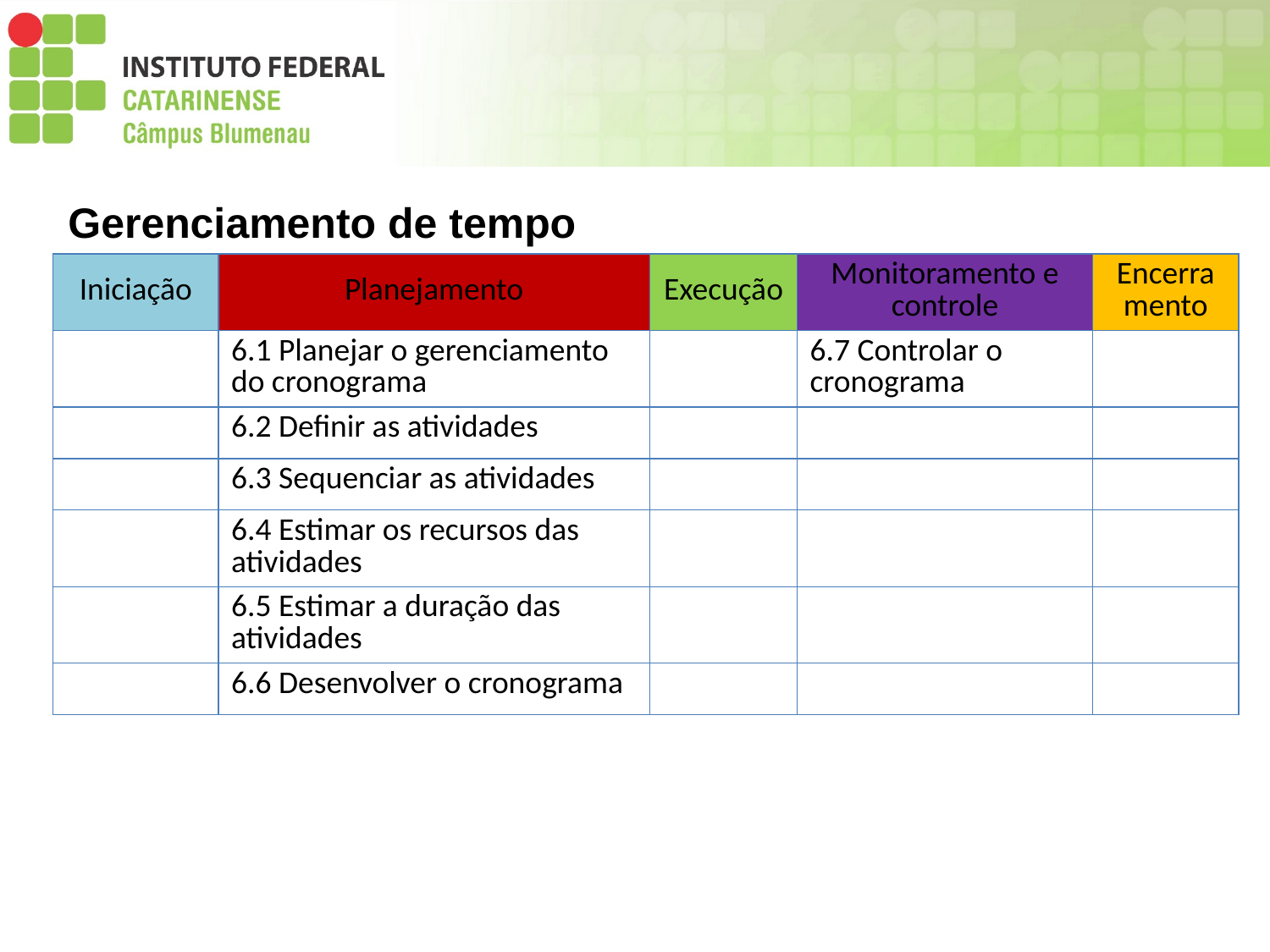

Gerenciamento de tempo
| Iniciação | Planejamento | Execução | Monitoramento e controle | Encerramento |
| --- | --- | --- | --- | --- |
|  | 6.1 Planejar o gerenciamento do cronograma |  | 6.7 Controlar o cronograma |  |
|  | 6.2 Definir as atividades |  |  |  |
|  | 6.3 Sequenciar as atividades |  |  |  |
|  | 6.4 Estimar os recursos das atividades |  |  |  |
|  | 6.5 Estimar a duração das atividades |  |  |  |
|  | 6.6 Desenvolver o cronograma |  |  |  |